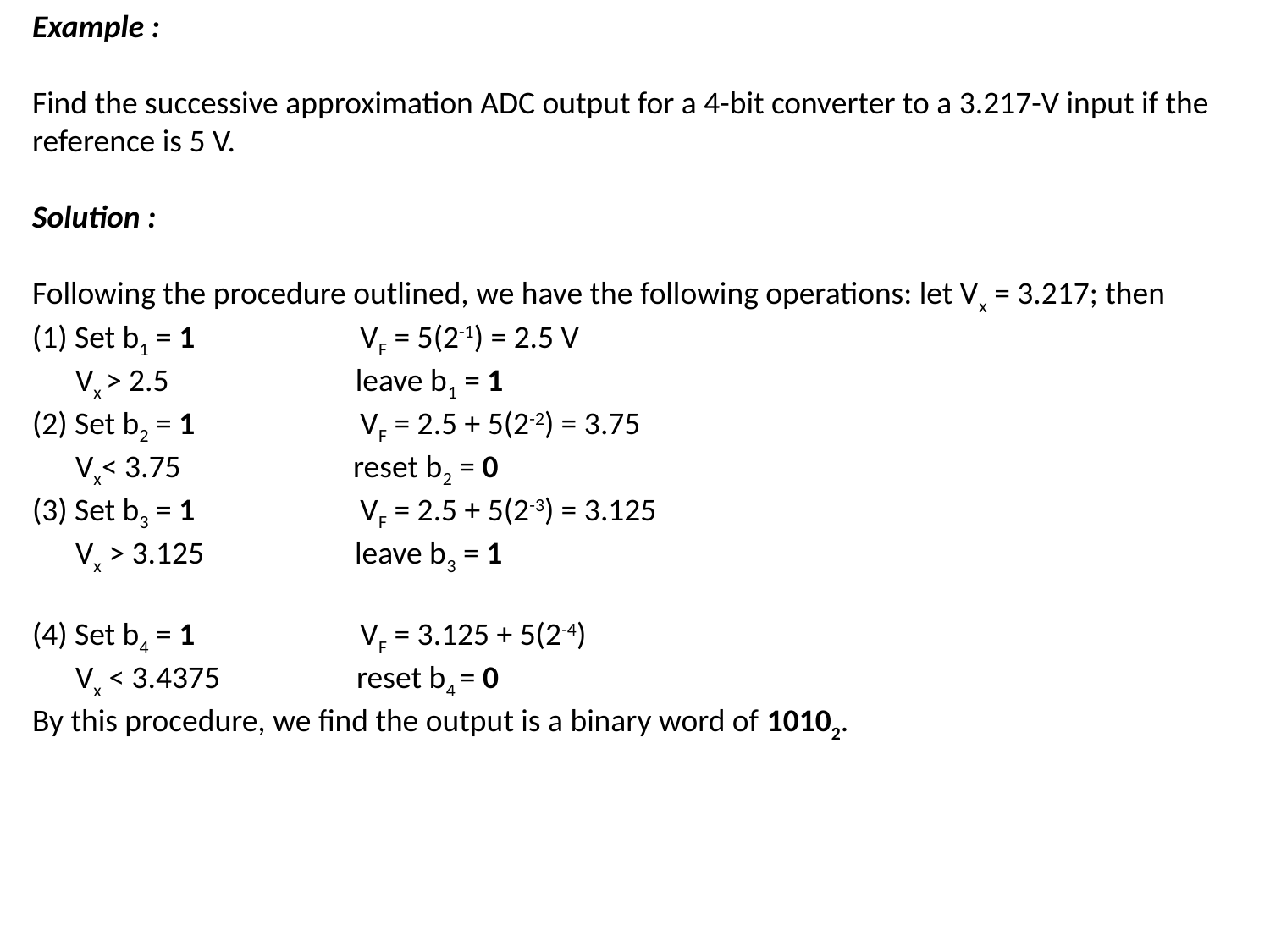

Example :

Find the successive approximation ADC output for a 4-bit converter to a 3.217-V input if the reference is 5 V.

Solution :

Following the procedure outlined, we have the following operations: let Vx = 3.217; then
(1) Set b1 = 1                       VF = 5(2-1) = 2.5 V
      Vx > 2.5                          leave b1 = 1
(2) Set b2 = 1                       VF = 2.5 + 5(2-2) = 3.75
      Vx< 3.75                        reset b2 = 0
(3) Set b3 = 1                       VF = 2.5 + 5(2-3) = 3.125
      Vx > 3.125                     leave b3 = 1

(4) Set b4 = 1                       VF = 3.125 + 5(2-4)
      Vx < 3.4375                   reset b4 = 0
By this procedure, we find the output is a binary word of 10102.